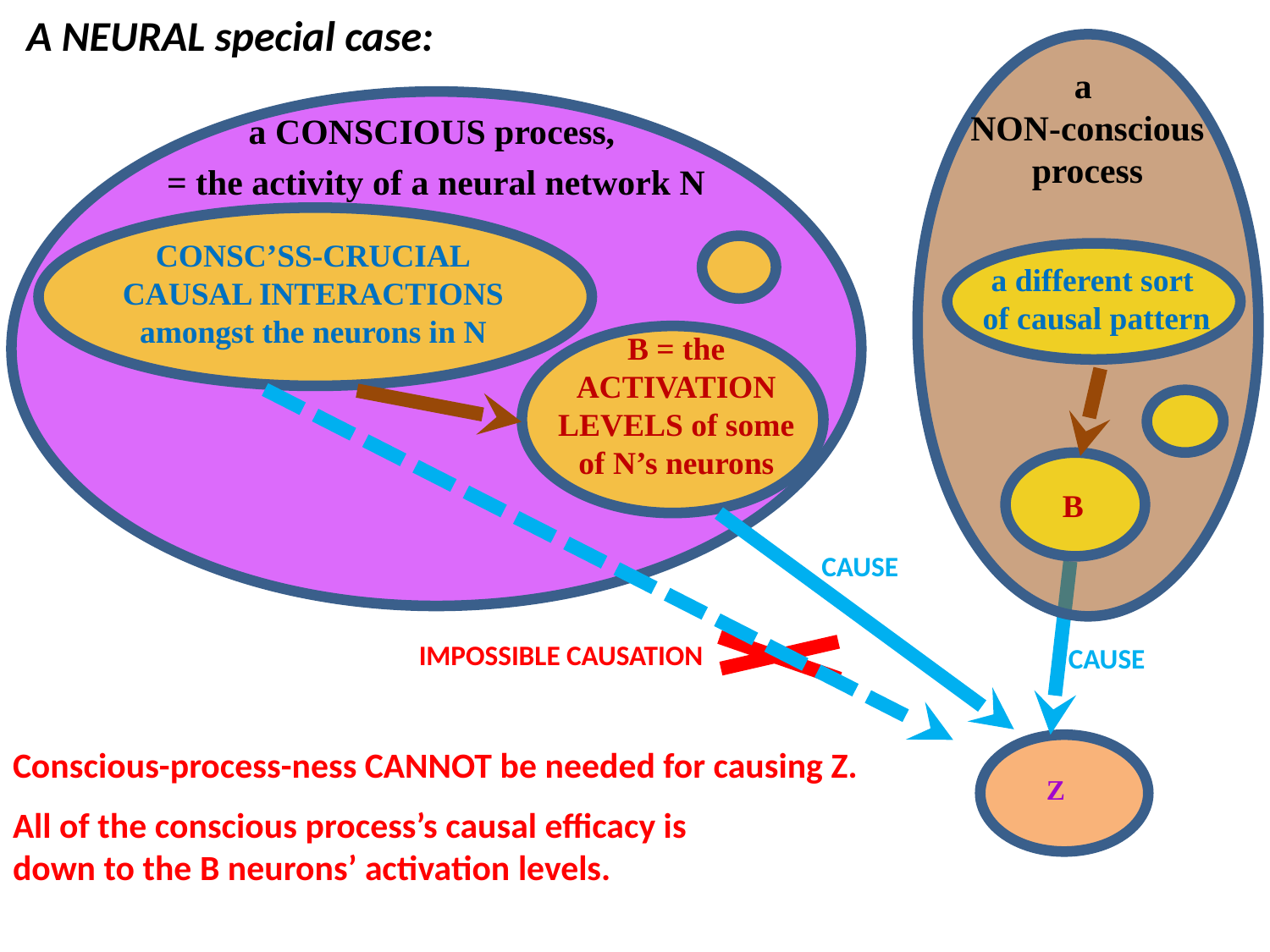

# A NEURAL special case:

a
NON-conscious
process

a CONSCIOUS process,
= the activity of a neural network N

CONSC’SS-CRUCIAL
CAUSAL INTERACTIONS
amongst the neurons in N

a different sort
of causal pattern
B = the ACTIVATION LEVELS of some of N’s neurons

B

CAUSE

IMPOSSIBLE CAUSATION
CAUSE

Conscious-process-ness CANNOT be needed for causing Z.
All of the conscious process’s causal efficacy is
down to the B neurons’ activation levels.
Z